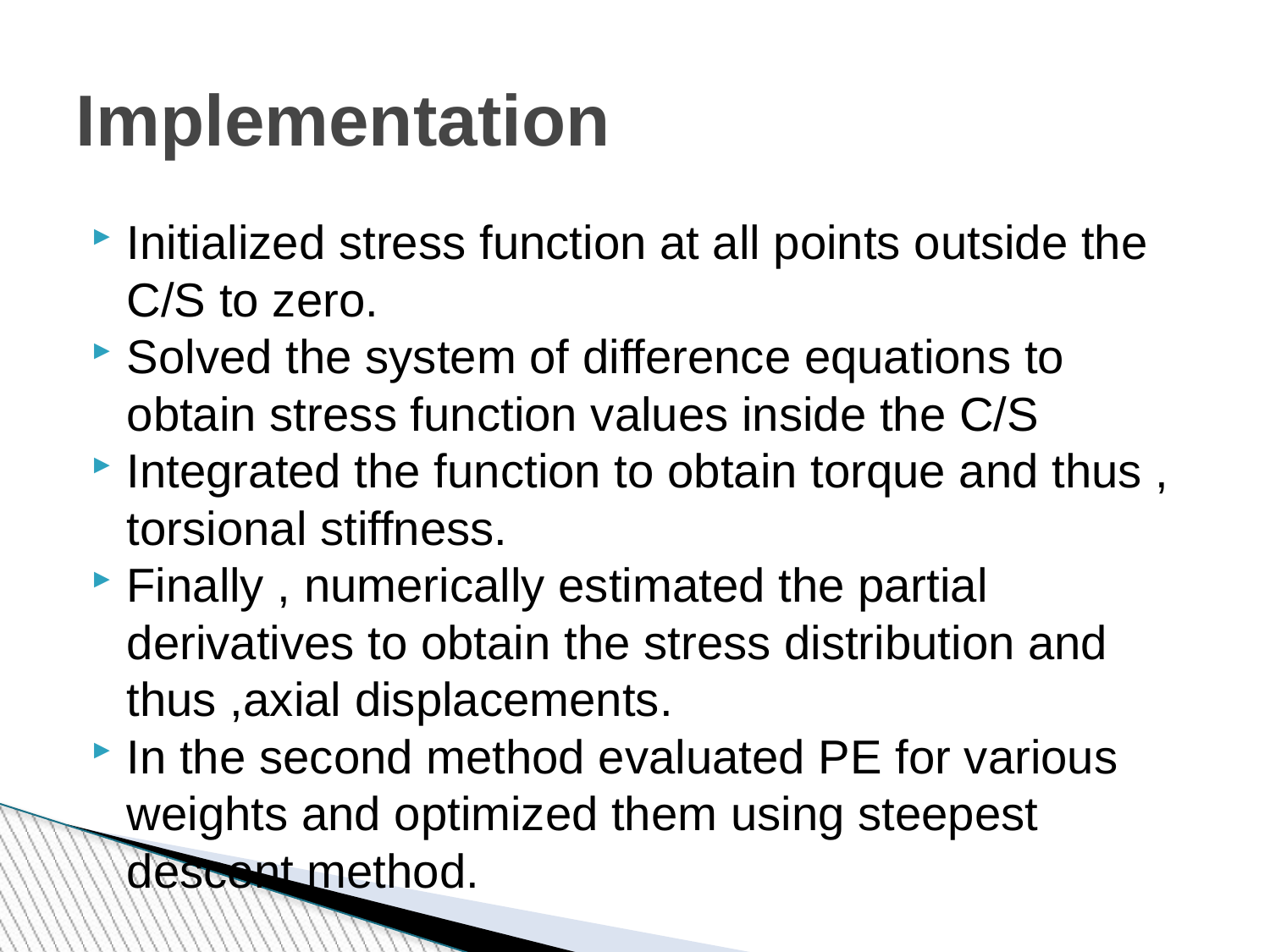

Implementation
Initialized stress function at all points outside the C/S to zero.
Solved the system of difference equations to obtain stress function values inside the C/S
Integrated the function to obtain torque and thus , torsional stiffness.
Finally , numerically estimated the partial derivatives to obtain the stress distribution and thus ,axial displacements.
In the second method evaluated PE for various weights and optimized them using steepest descent method.